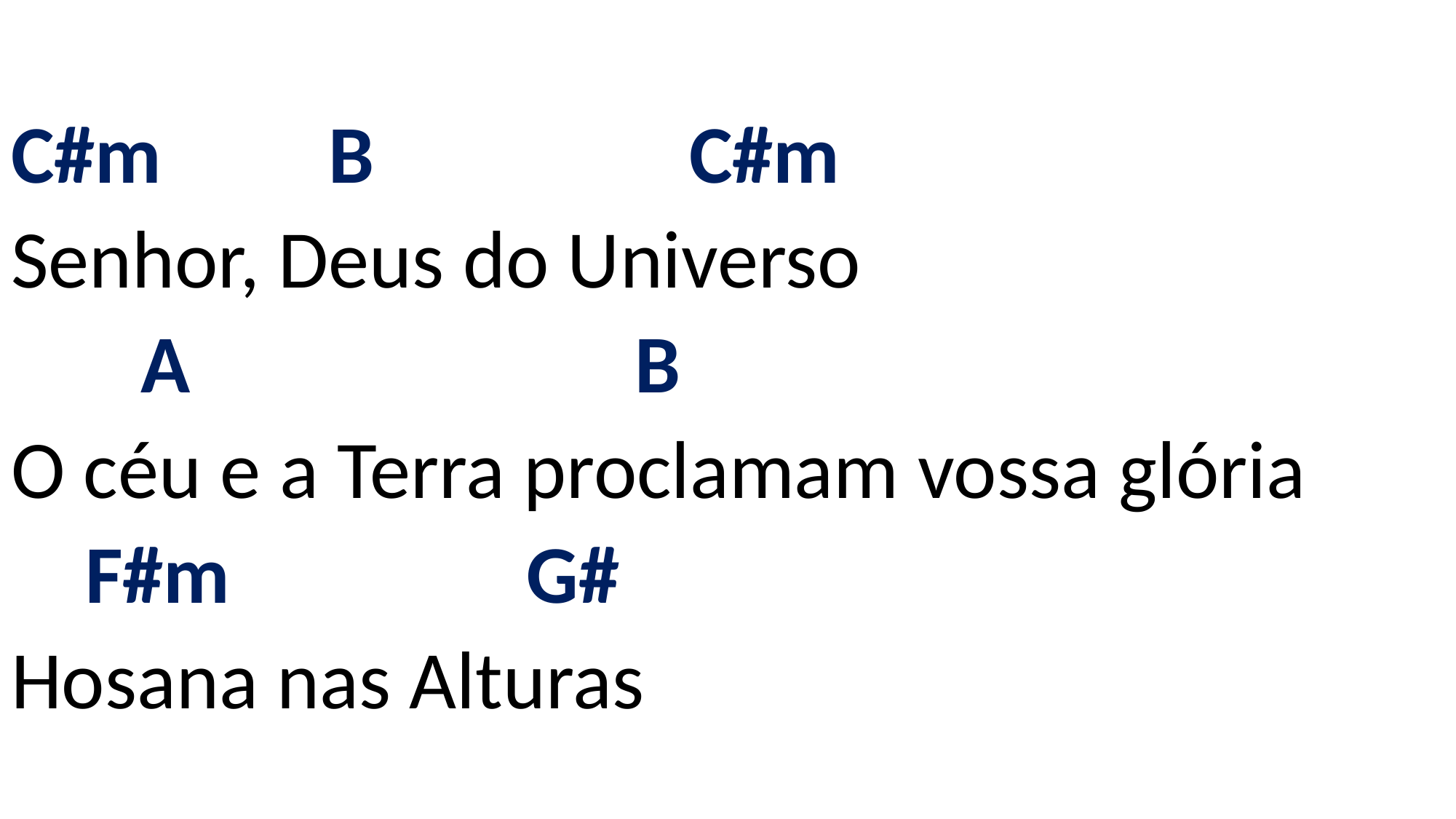

# C#m         B                 C#m Senhor, Deus do Universo A                        B O céu e a Terra proclamam vossa glória F#m                G# Hosana nas Alturas